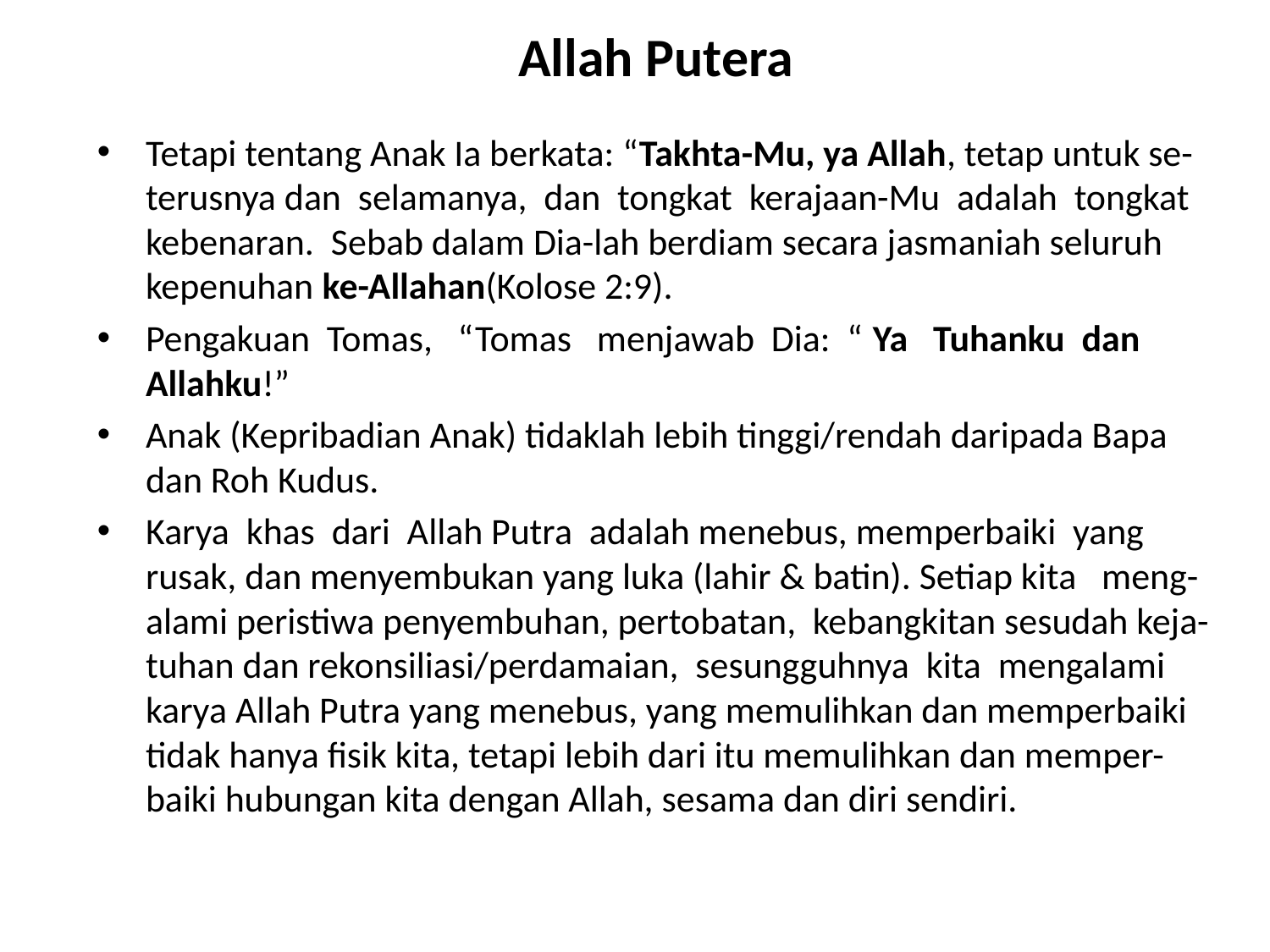

Allah Putera
Tetapi tentang Anak Ia berkata: “Takhta-Mu, ya Allah, tetap untuk se-terusnya dan  selamanya,  dan  tongkat  kerajaan-Mu  adalah  tongkat  kebenaran.  Sebab dalam Dia-lah berdiam secara jasmaniah seluruh kepenuhan ke-Allahan(Kolose 2:9).
Pengakuan  Tomas,   “Tomas   menjawab  Dia:  “ Ya   Tuhanku  dan   Allahku!”
Anak (Kepribadian Anak) tidaklah lebih tinggi/rendah daripada Bapa dan Roh Kudus.
Karya  khas  dari  Allah Putra  adalah menebus, memperbaiki  yang  rusak, dan menyembukan yang luka (lahir & batin). Setiap kita   meng-alami peristiwa penyembuhan, pertobatan,  kebangkitan sesudah keja-tuhan dan rekonsiliasi/perdamaian,  sesungguhnya  kita  mengalami  karya Allah Putra yang menebus, yang memulihkan dan memperbaiki tidak hanya fisik kita, tetapi lebih dari itu memulihkan dan memper-baiki hubungan kita dengan Allah, sesama dan diri sendiri.